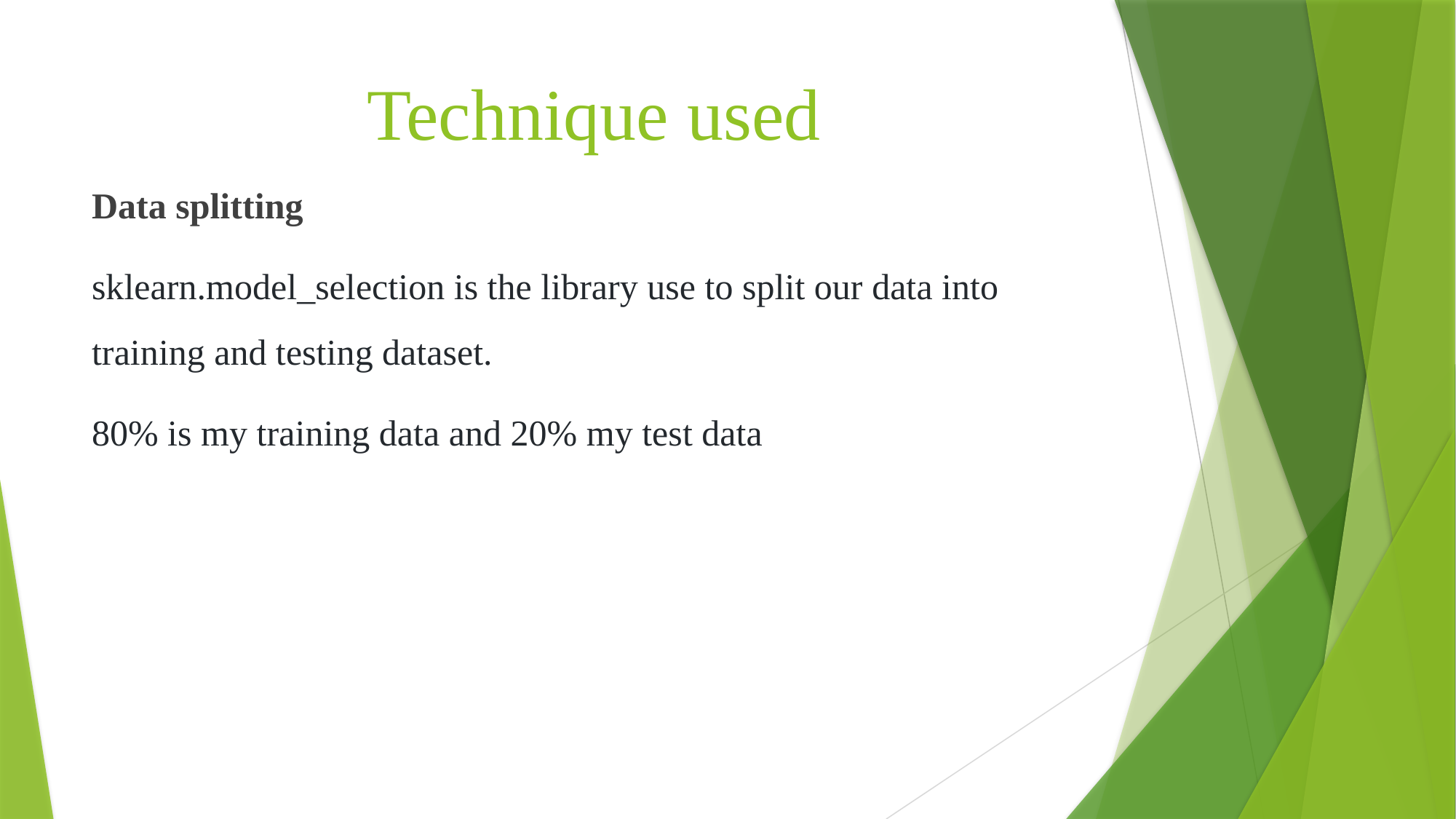

# Technique used
Data splitting
sklearn.model_selection is the library use to split our data into training and testing dataset.
80% is my training data and 20% my test data